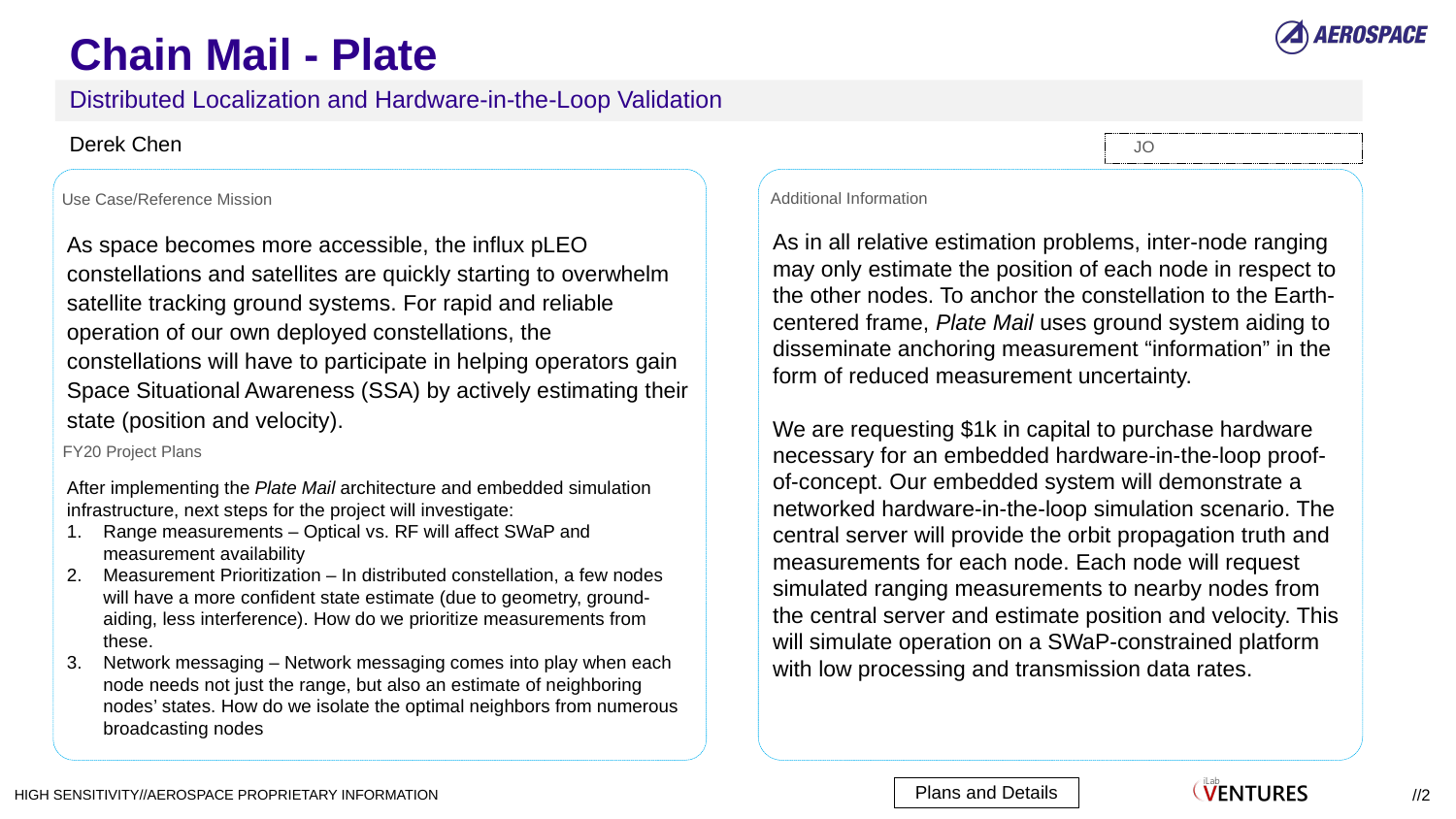

Chain Mail - Plate
Distributed Localization and Hardware-in-the-Loop Validation

Derek Chen

As space becomes more accessible, the influx pLEO constellations and satellites are quickly starting to overwhelm satellite tracking ground systems. For rapid and reliable operation of our own deployed constellations, the constellations will have to participate in helping operators gain Space Situational Awareness (SSA) by actively estimating their state (position and velocity).
As in all relative estimation problems, inter-node ranging may only estimate the position of each node in respect to the other nodes. To anchor the constellation to the Earth-centered frame, Plate Mail uses ground system aiding to disseminate anchoring measurement “information” in the form of reduced measurement uncertainty.

We are requesting $1k in capital to purchase hardware necessary for an embedded hardware-in-the-loop proof-of-concept. Our embedded system will demonstrate a networked hardware-in-the-loop simulation scenario. The central server will provide the orbit propagation truth and measurements for each node. Each node will request simulated ranging measurements to nearby nodes from the central server and estimate position and velocity. This will simulate operation on a SWaP-constrained platform with low processing and transmission data rates.
After implementing the Plate Mail architecture and embedded simulation infrastructure, next steps for the project will investigate:
Range measurements – Optical vs. RF will affect SWaP and measurement availability
Measurement Prioritization – In distributed constellation, a few nodes will have a more confident state estimate (due to geometry, ground-aiding, less interference). How do we prioritize measurements from these.
Network messaging – Network messaging comes into play when each node needs not just the range, but also an estimate of neighboring nodes’ states. How do we isolate the optimal neighbors from numerous broadcasting nodes